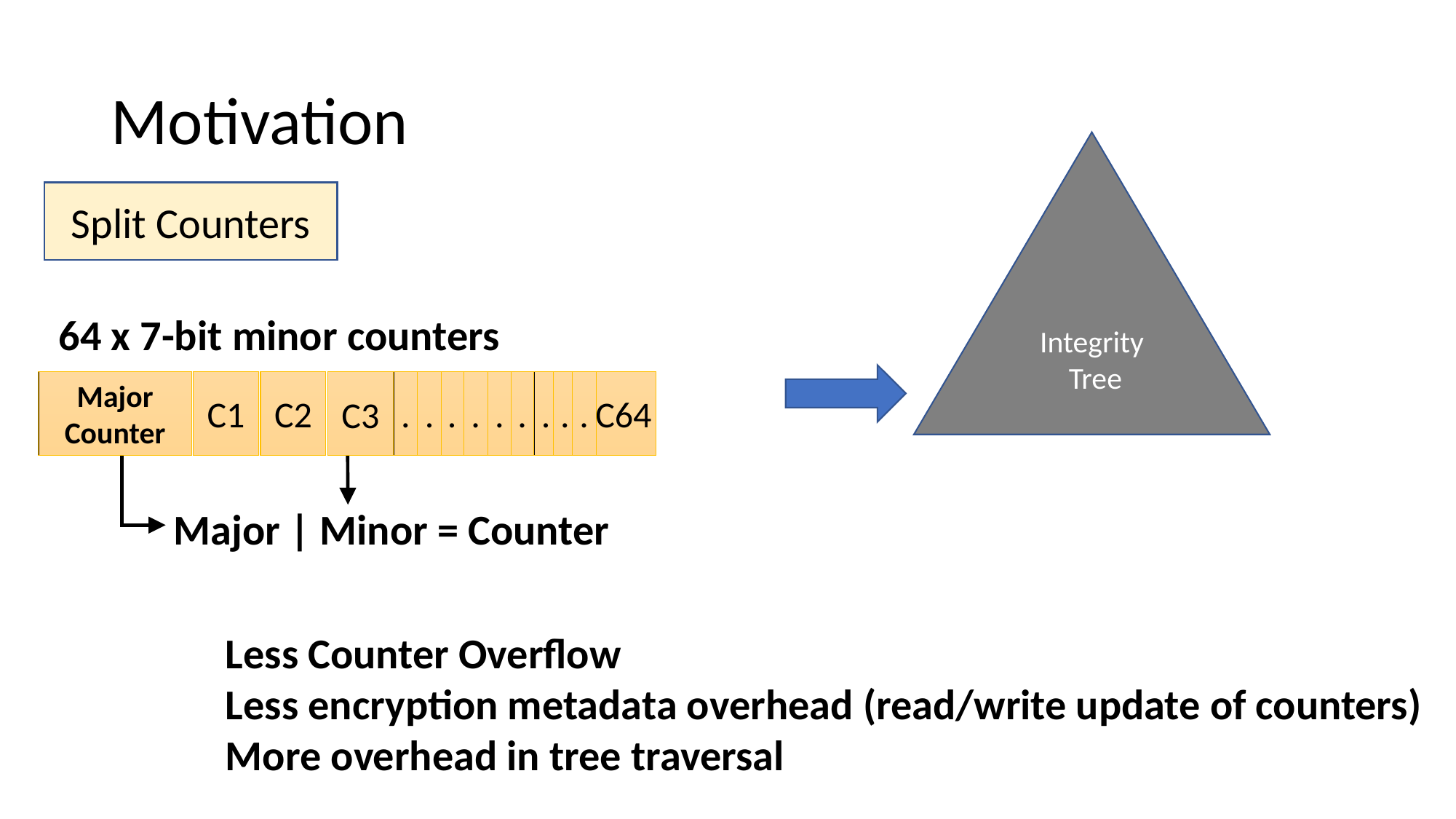

# Motivation
Integrity
 Tree
Split Counters
64 x 7-bit minor counters

.
.
.
.
.
.
.
.
.
Major
Counter
C1
C2
C64
C3
Major | Minor = Counter
Less Counter Overflow
Less encryption metadata overhead (read/write update of counters)
More overhead in tree traversal